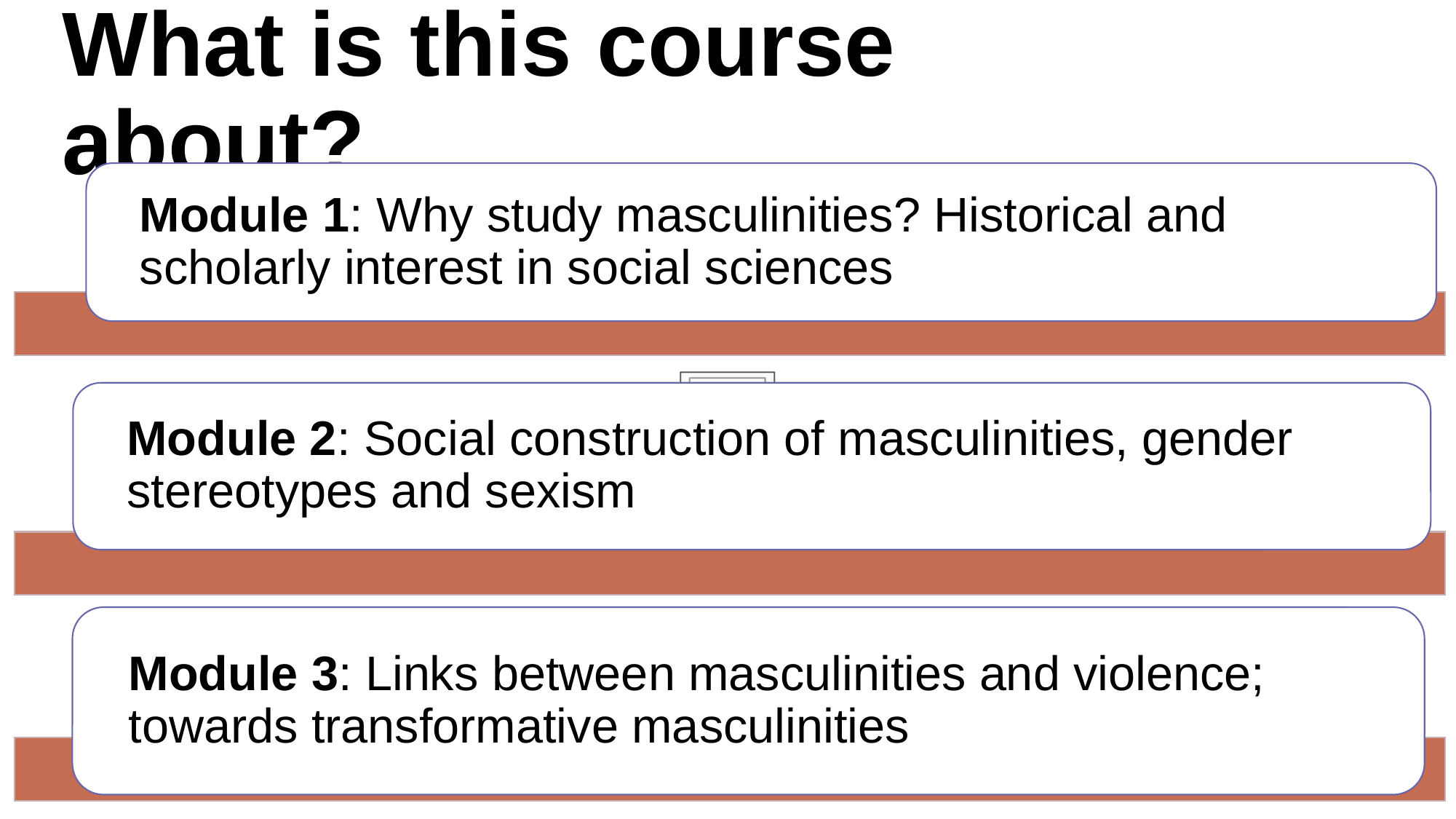

# What is this course about?
Module 1: Why study masculinities? Historical and scholarly interest in social sciences
Module 2: Social construction of masculinities, gender stereotypes and sexism
Module 3: Links between masculinities and violence; towards transformative masculinities